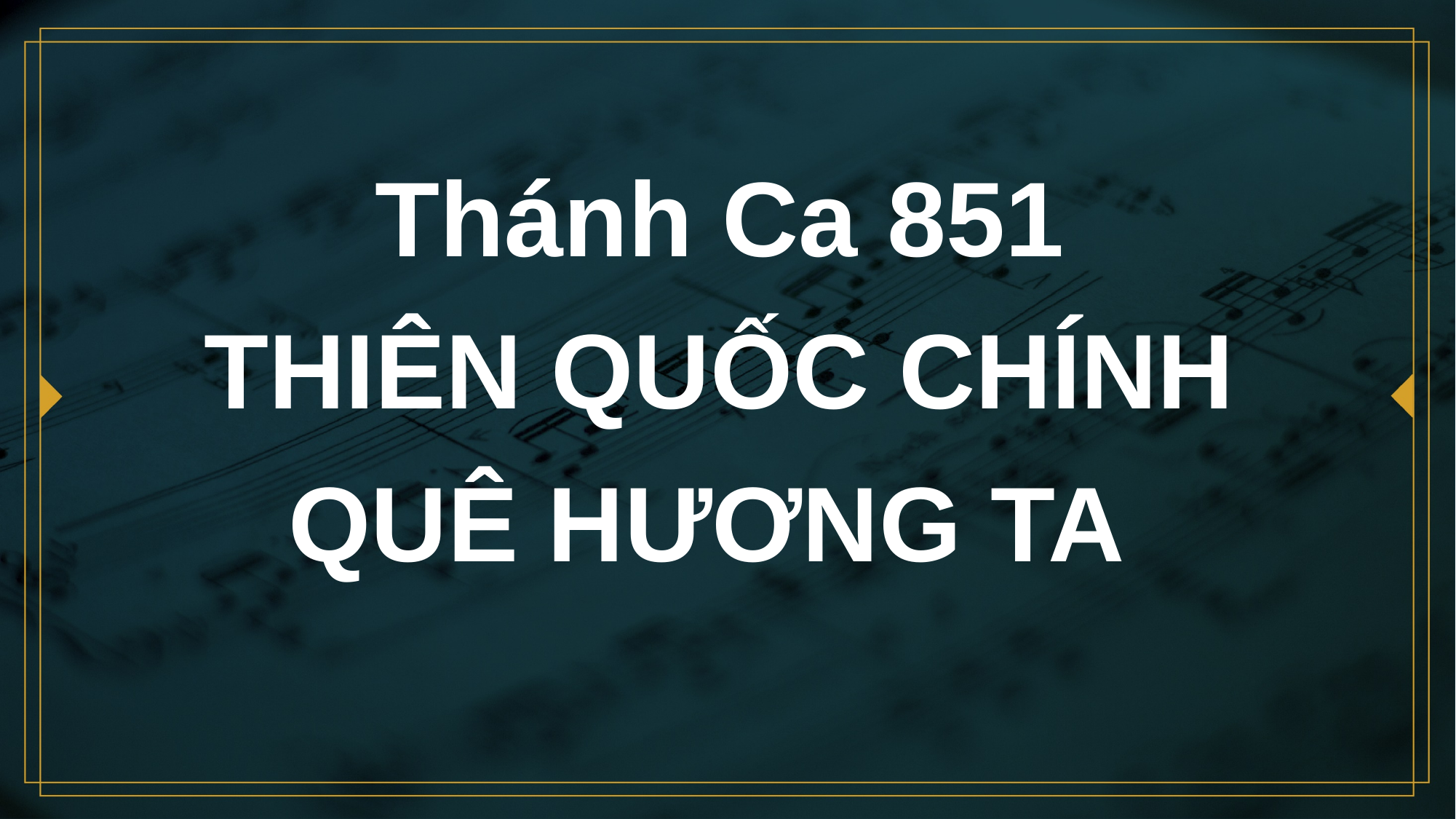

# Thánh Ca 851 THIÊN QUỐC CHÍNH QUÊ HƯƠNG TA